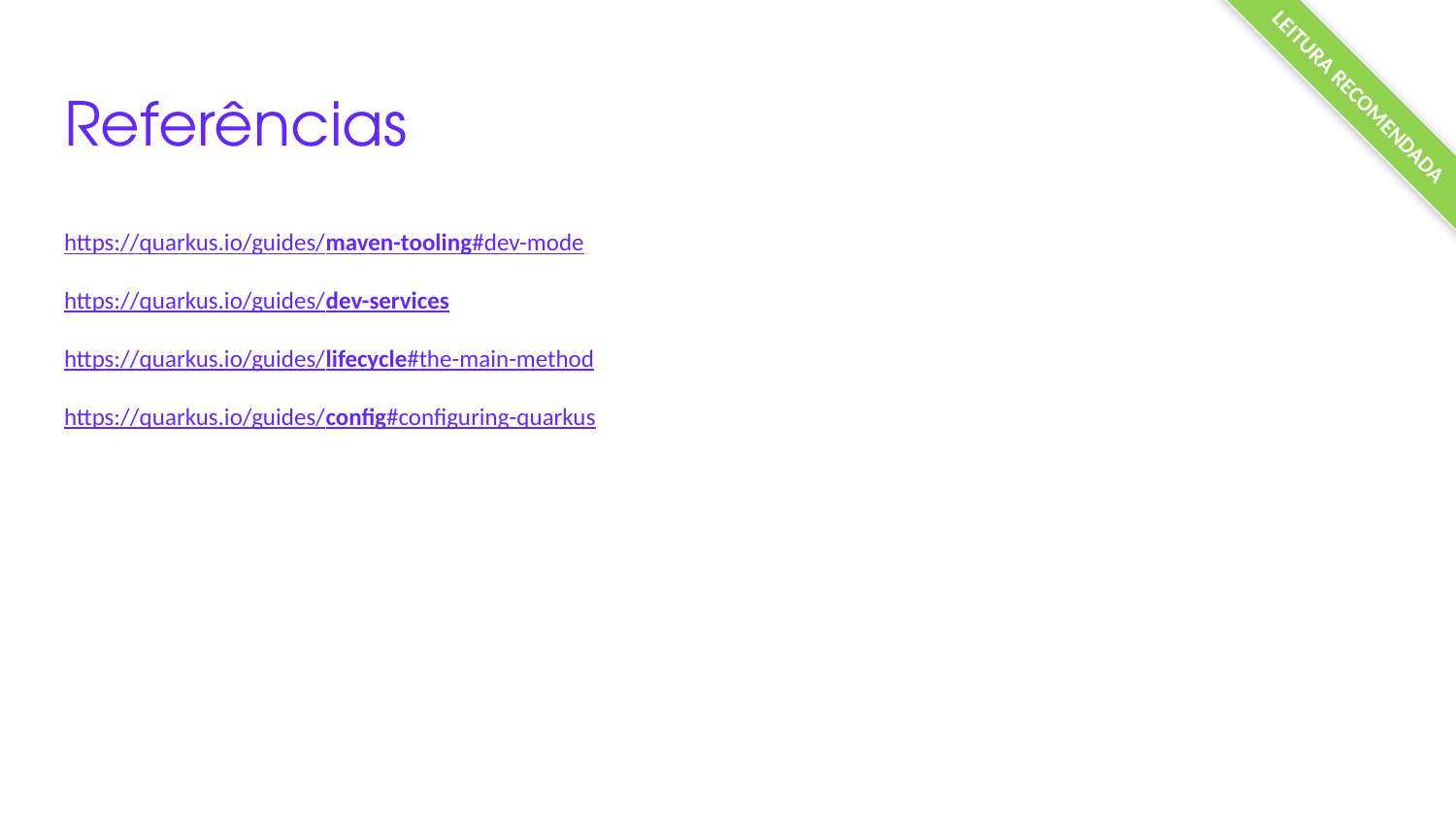

LEITURA RECOMENDADA
# Referências

https://quarkus.io/guides/maven-tooling#dev-mode

https://quarkus.io/guides/dev-services

https://quarkus.io/guides/lifecycle#the-main-method

https://quarkus.io/guides/config#configuring-quarkus